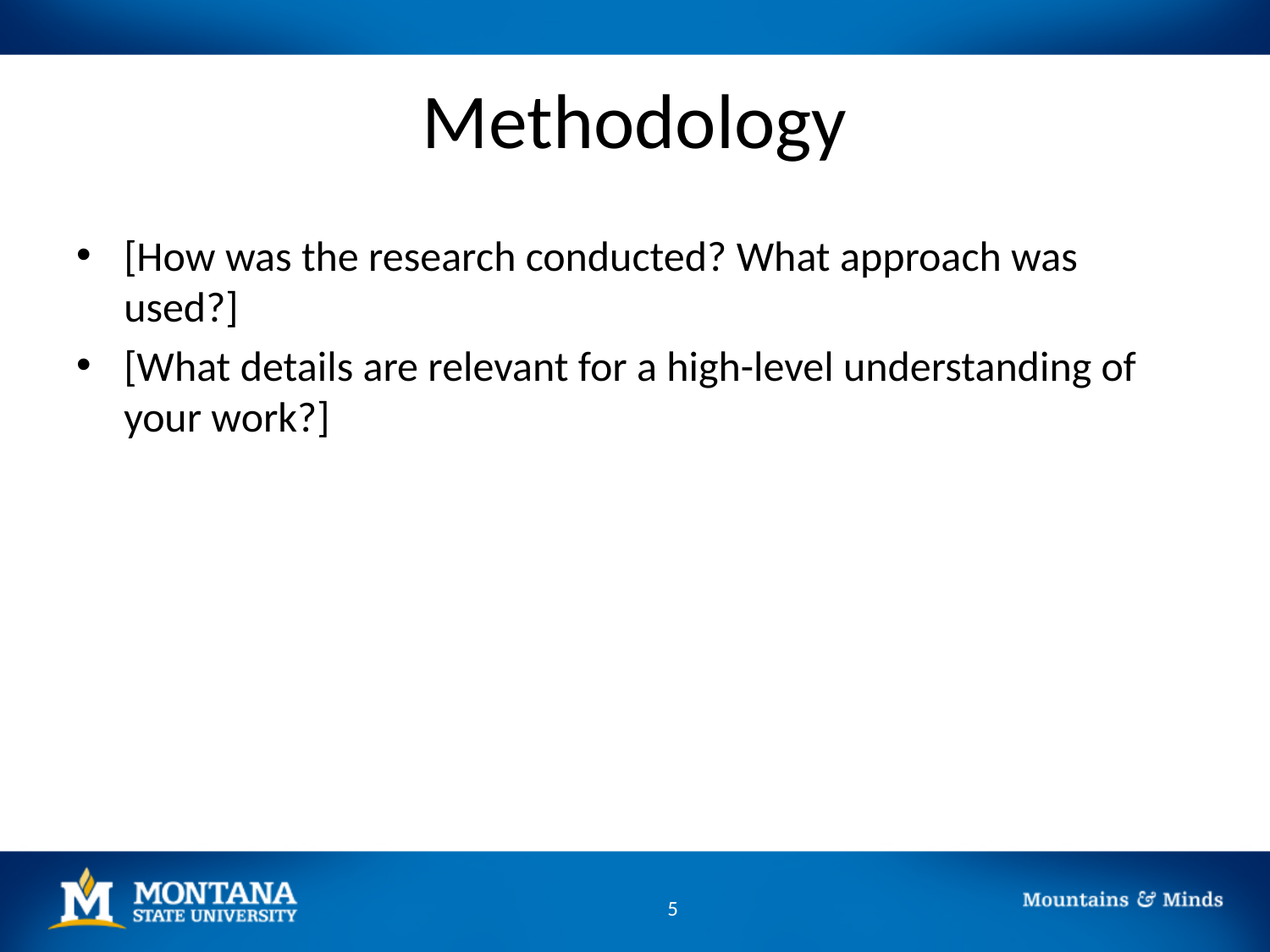

# Methodology
[How was the research conducted? What approach was used?]
[What details are relevant for a high-level understanding of your work?]
5